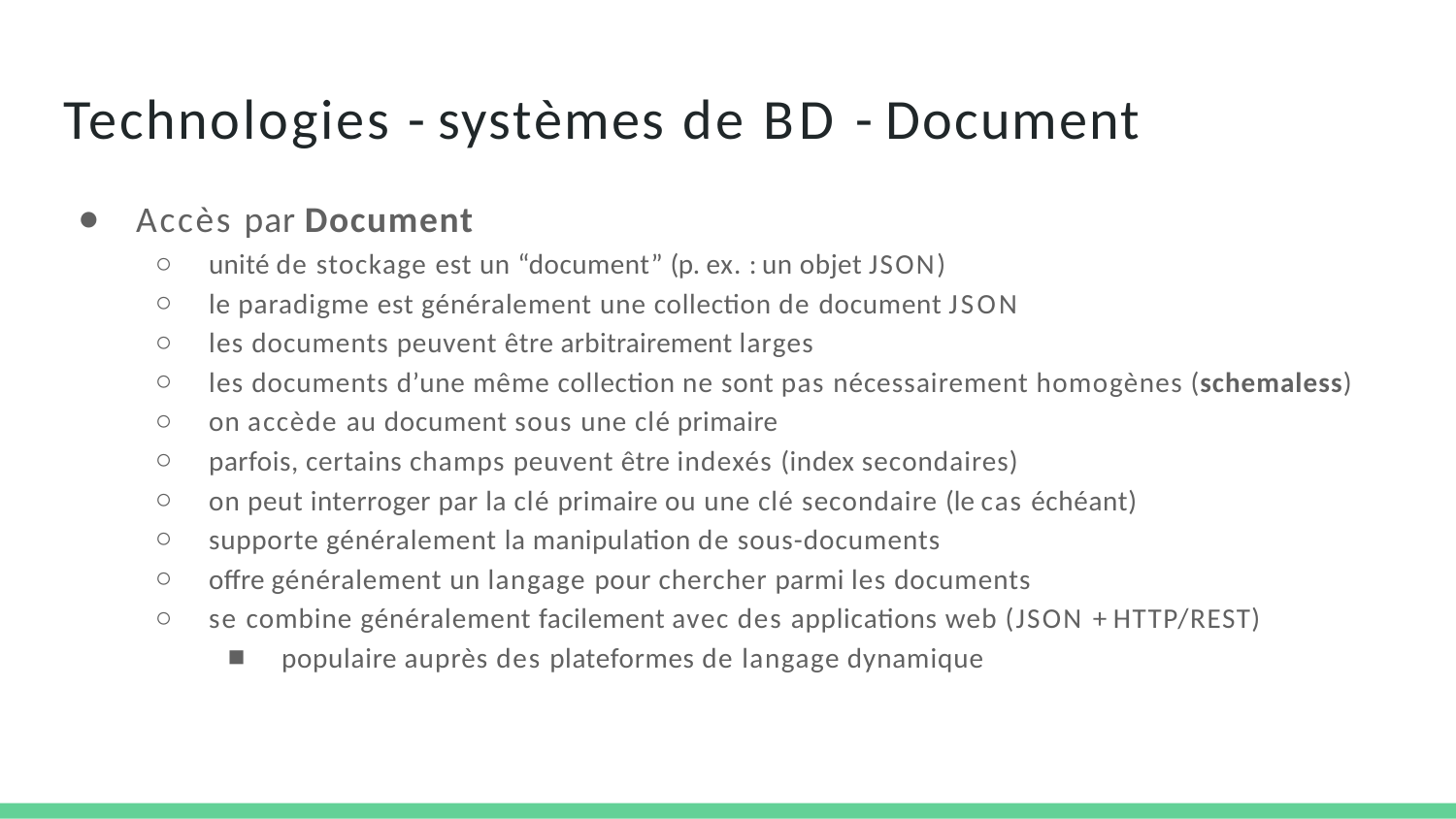

# Technologies - systèmes de BD - Document
Accès par Document
unité de stockage est un “document” (p. ex. : un objet JSON)
le paradigme est généralement une collection de document JSON
les documents peuvent être arbitrairement larges
les documents d’une même collection ne sont pas nécessairement homogènes (schemaless)
on accède au document sous une clé primaire
parfois, certains champs peuvent être indexés (index secondaires)
on peut interroger par la clé primaire ou une clé secondaire (le cas échéant)
supporte généralement la manipulation de sous-documents
offre généralement un langage pour chercher parmi les documents
se combine généralement facilement avec des applications web (JSON + HTTP/REST)
populaire auprès des plateformes de langage dynamique